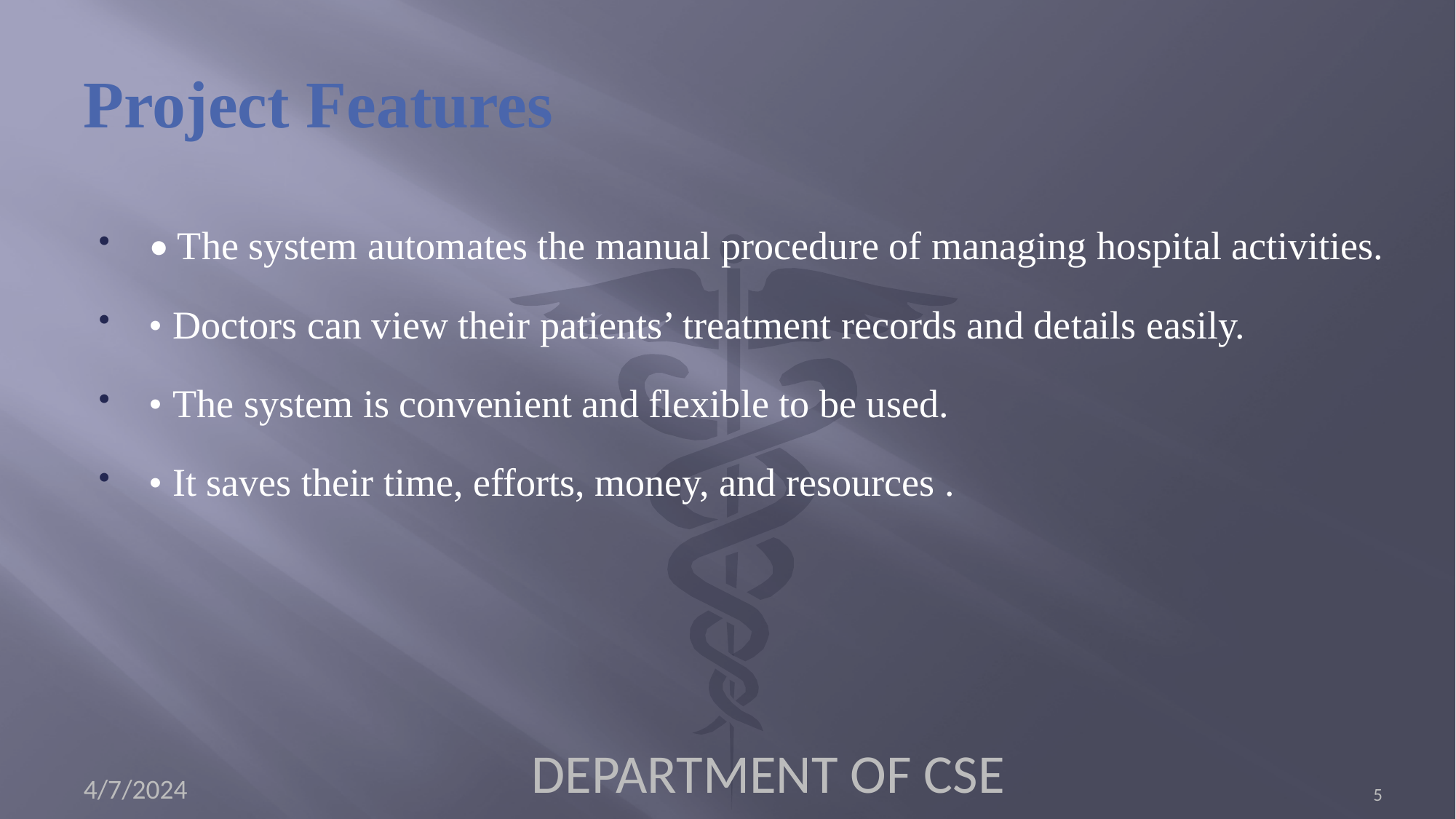

# Project Features

• The system automates the manual procedure of managing hospital activities.
• Doctors can view their patients’ treatment records and details easily.
• The system is convenient and flexible to be used.
• It saves their time, efforts, money, and resources .
4/7/2024
 DEPARTMENT OF CSE
5